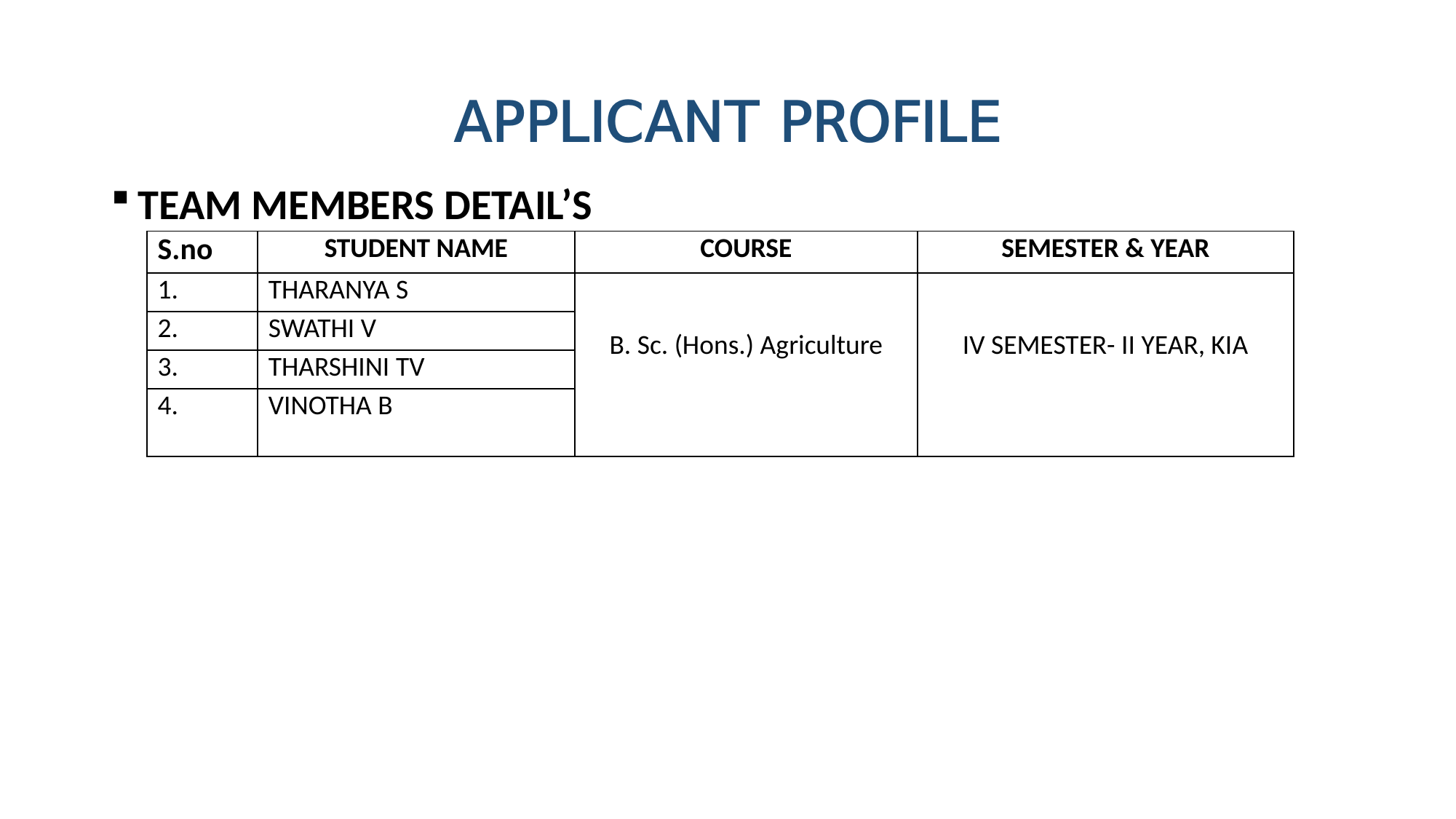

# APPLICANT PROFILE
TEAM MEMBERS DETAIL’S

| S.no | STUDENT NAME | COURSE | SEMESTER & YEAR |
| --- | --- | --- | --- |
| 1. | THARANYA S | B. Sc. (Hons.) Agriculture | IV SEMESTER- II YEAR, KIA |
| 2. | SWATHI V |  |  |
| 3. | THARSHINI TV |  |  |
| 4. | VINOTHA B |  |  |